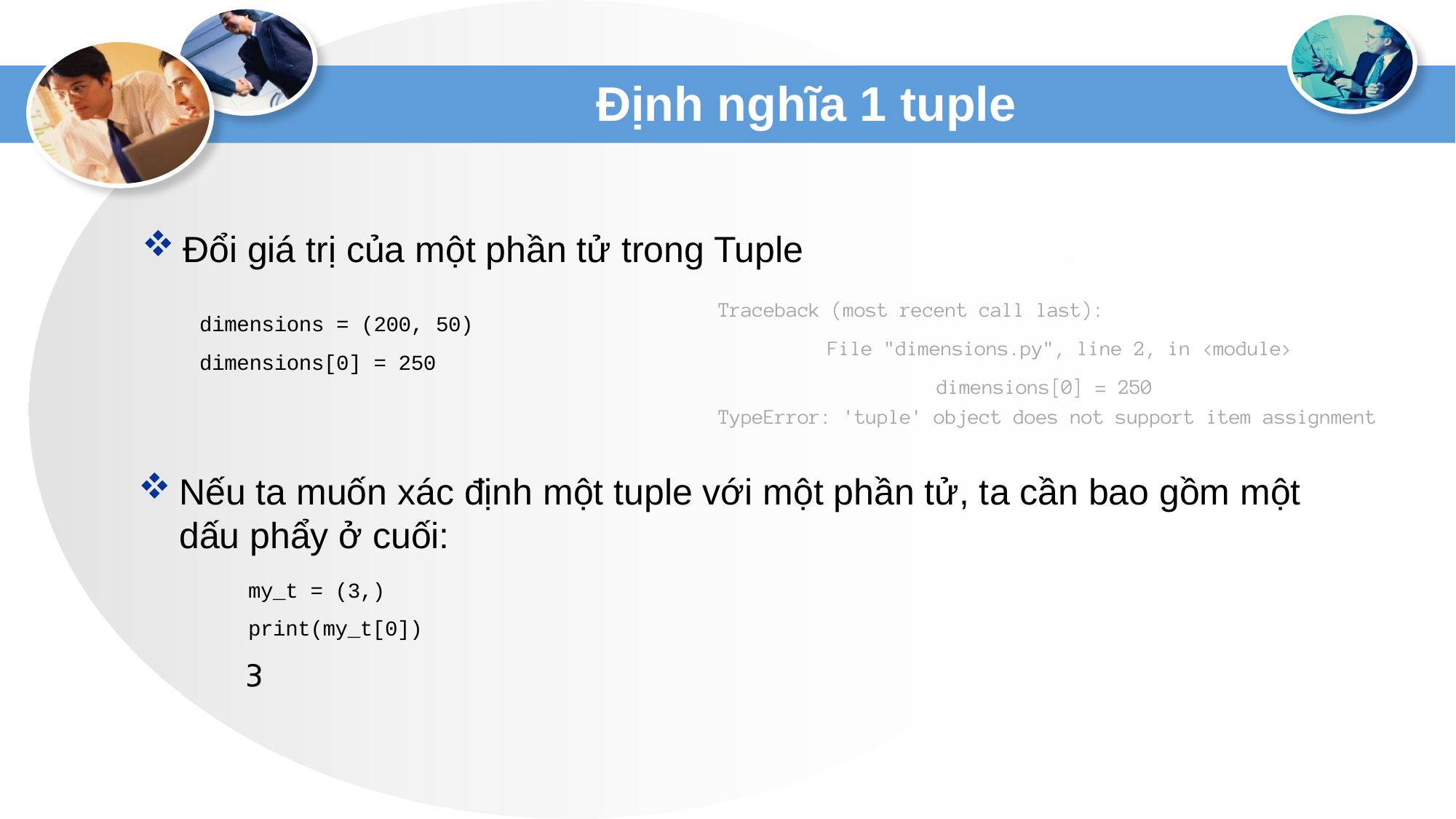

# Định nghĩa 1 tuple
Đổi giá trị của một phần tử trong Tuple
Traceback (most recent call last):
	File "dimensions.py", line 2, in <module>
		dimensions[0] = 250
TypeError: 'tuple' object does not support item assignment
dimensions = (200, 50)
dimensions[0] = 250
Nếu ta muốn xác định một tuple với một phần tử, ta cần bao gồm một dấu phẩy ở cuối:
my_t = (3,)
print(my_t[0])
3